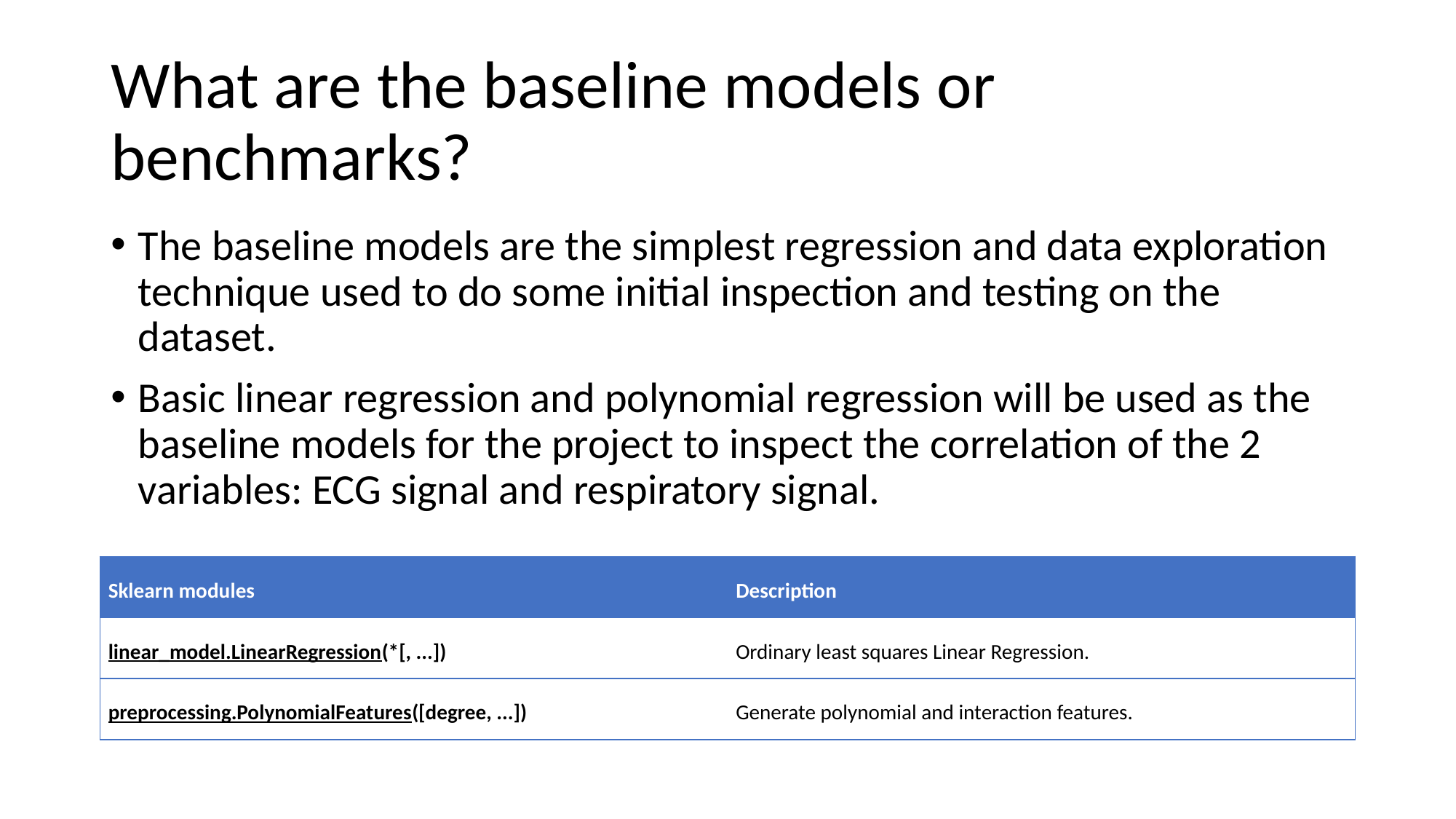

# What are the baseline models or benchmarks?
The baseline models are the simplest regression and data exploration technique used to do some initial inspection and testing on the dataset.
Basic linear regression and polynomial regression will be used as the baseline models for the project to inspect the correlation of the 2 variables: ECG signal and respiratory signal.
| Sklearn modules | Description |
| --- | --- |
| linear\_model.LinearRegression(\*[, ...]) | Ordinary least squares Linear Regression. |
| preprocessing.PolynomialFeatures([degree, ...]) | Generate polynomial and interaction features. |